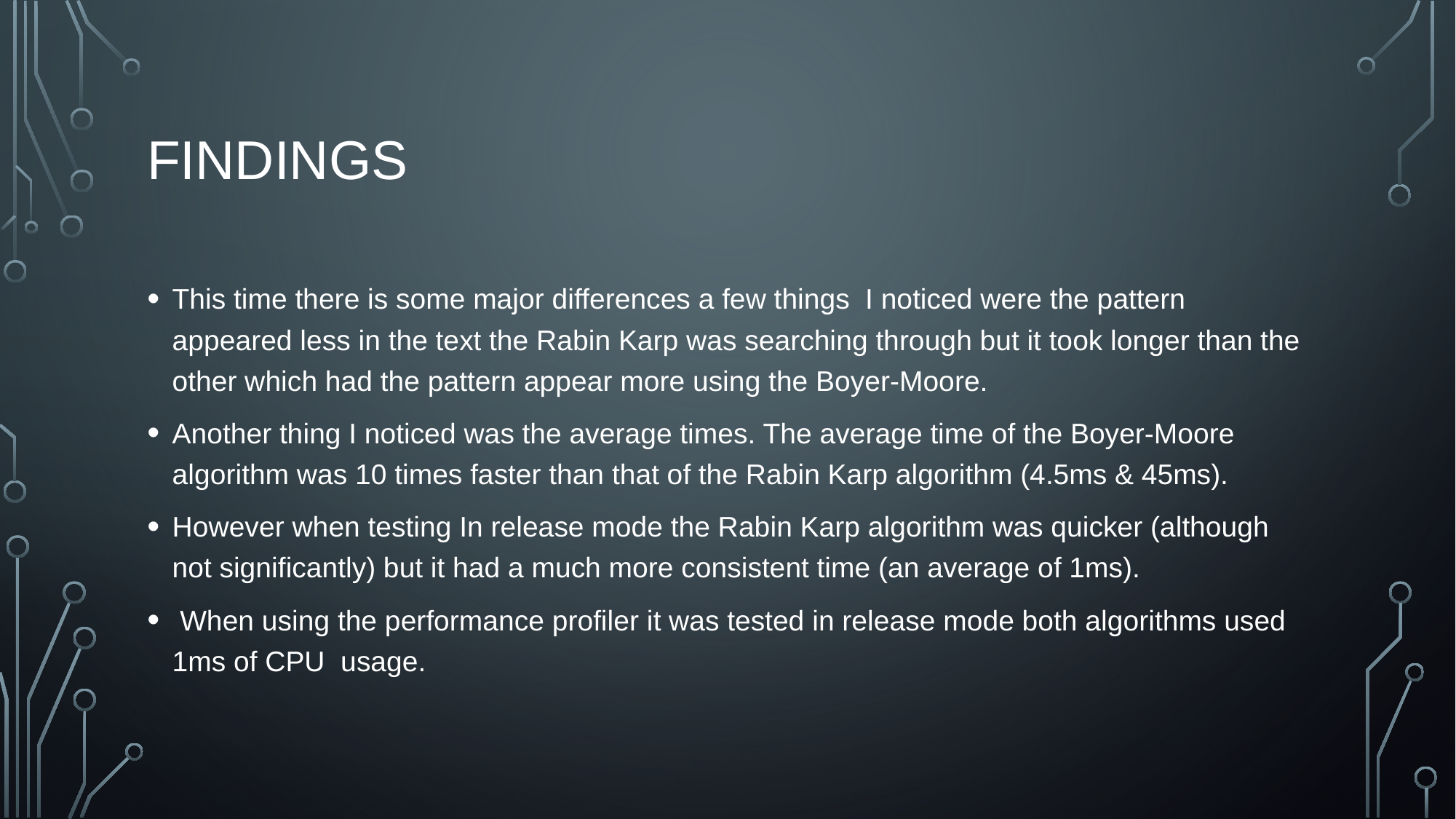

# Findings
This time there is some major differences a few things  I noticed were the pattern appeared less in the text the Rabin Karp was searching through but it took longer than the other which had the pattern appear more using the Boyer-Moore.
Another thing I noticed was the average times. The average time of the Boyer-Moore algorithm was 10 times faster than that of the Rabin Karp algorithm (4.5ms & 45ms).
However when testing In release mode the Rabin Karp algorithm was quicker (although not significantly) but it had a much more consistent time (an average of 1ms).
 When using the performance profiler it was tested in release mode both algorithms used 1ms of CPU  usage.